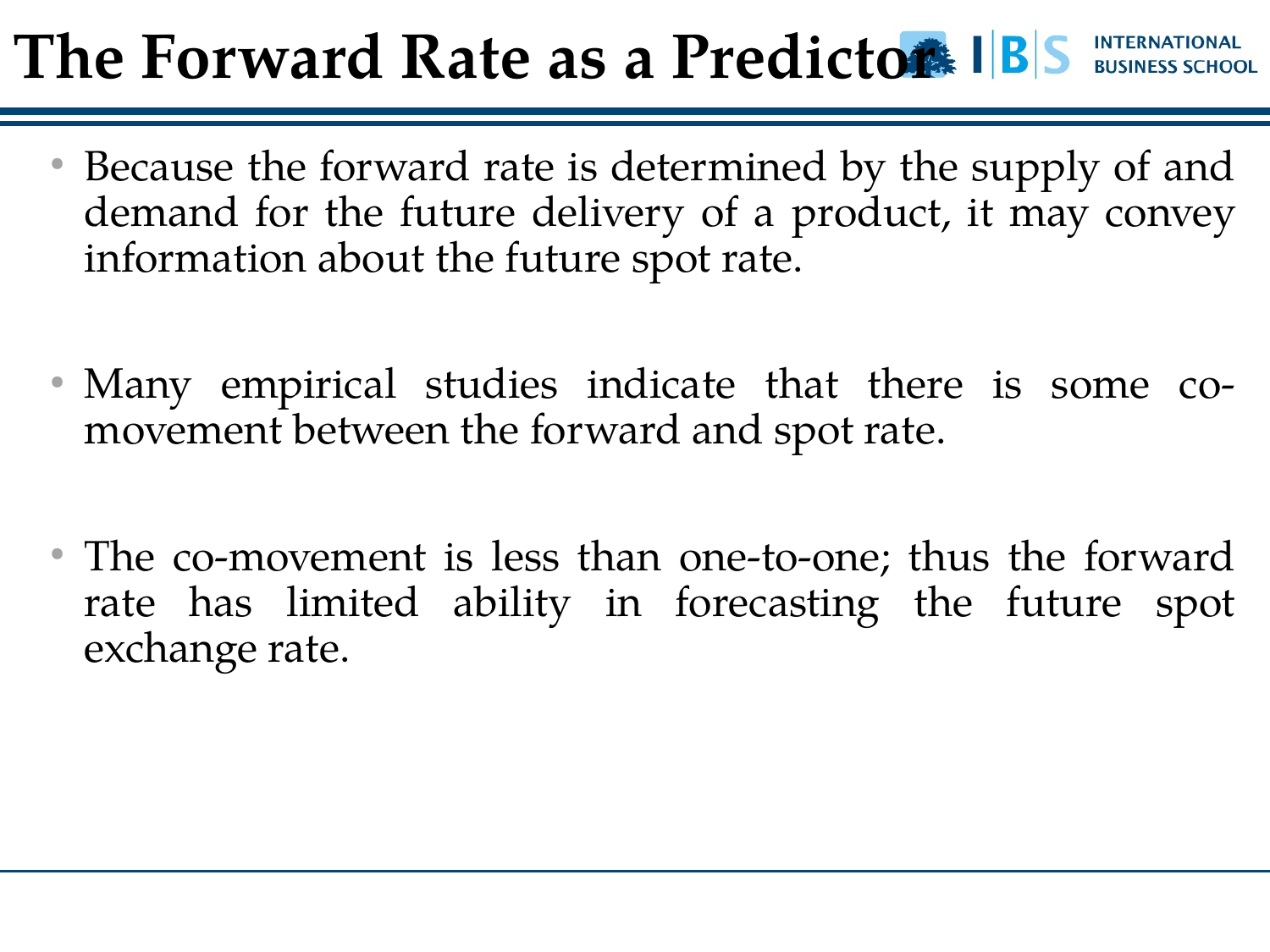

# The Forward Rate as a Predictor
Because the forward rate is determined by the supply of and demand for the future delivery of a product, it may convey information about the future spot rate.

Many empirical studies indicate that there is some co-movement between the forward and spot rate.

The co-movement is less than one-to-one; thus the forward rate has limited ability in forecasting the future spot exchange rate.